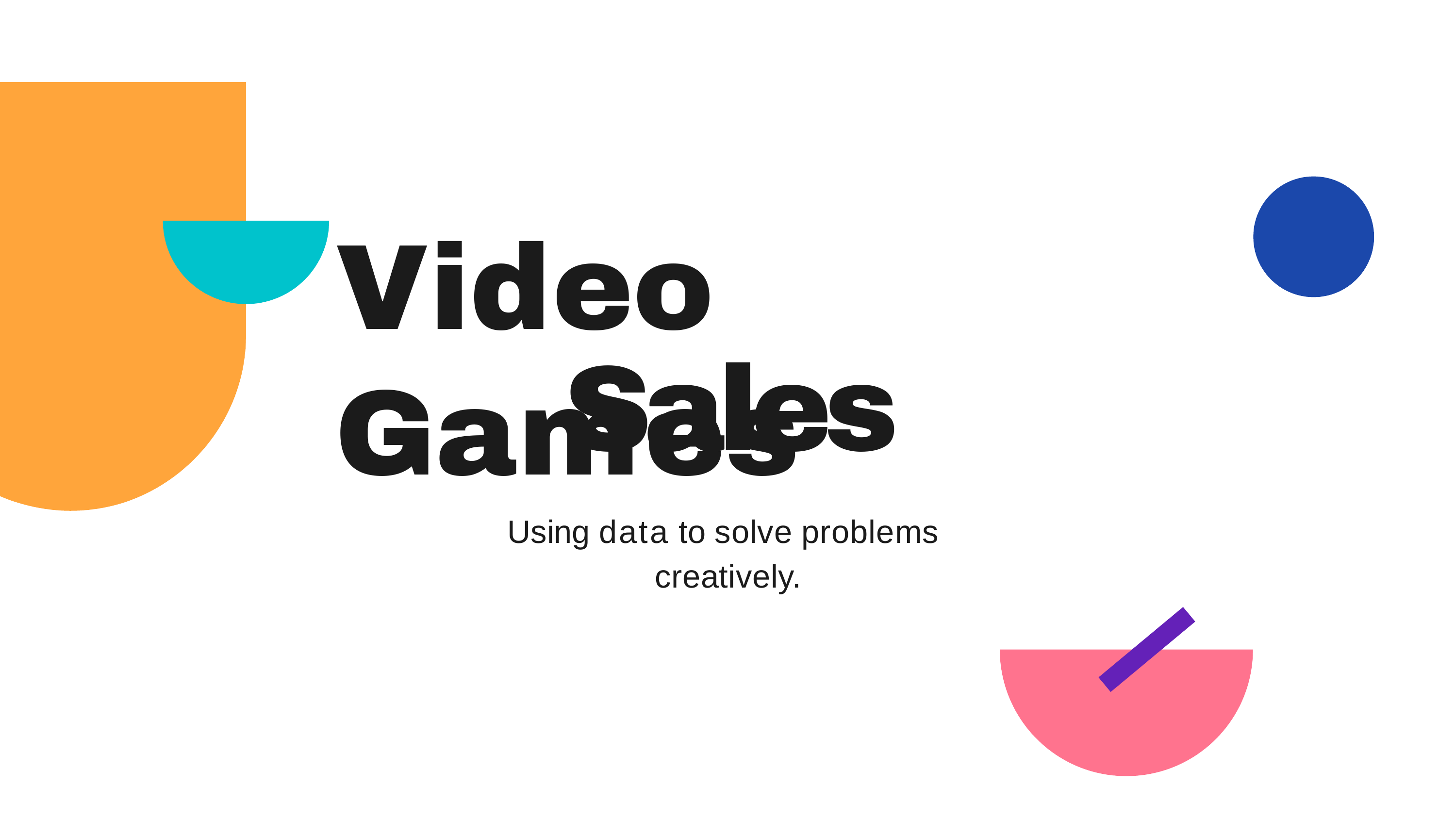

# Video Games
Sales
Using data to solve problems  creatively.